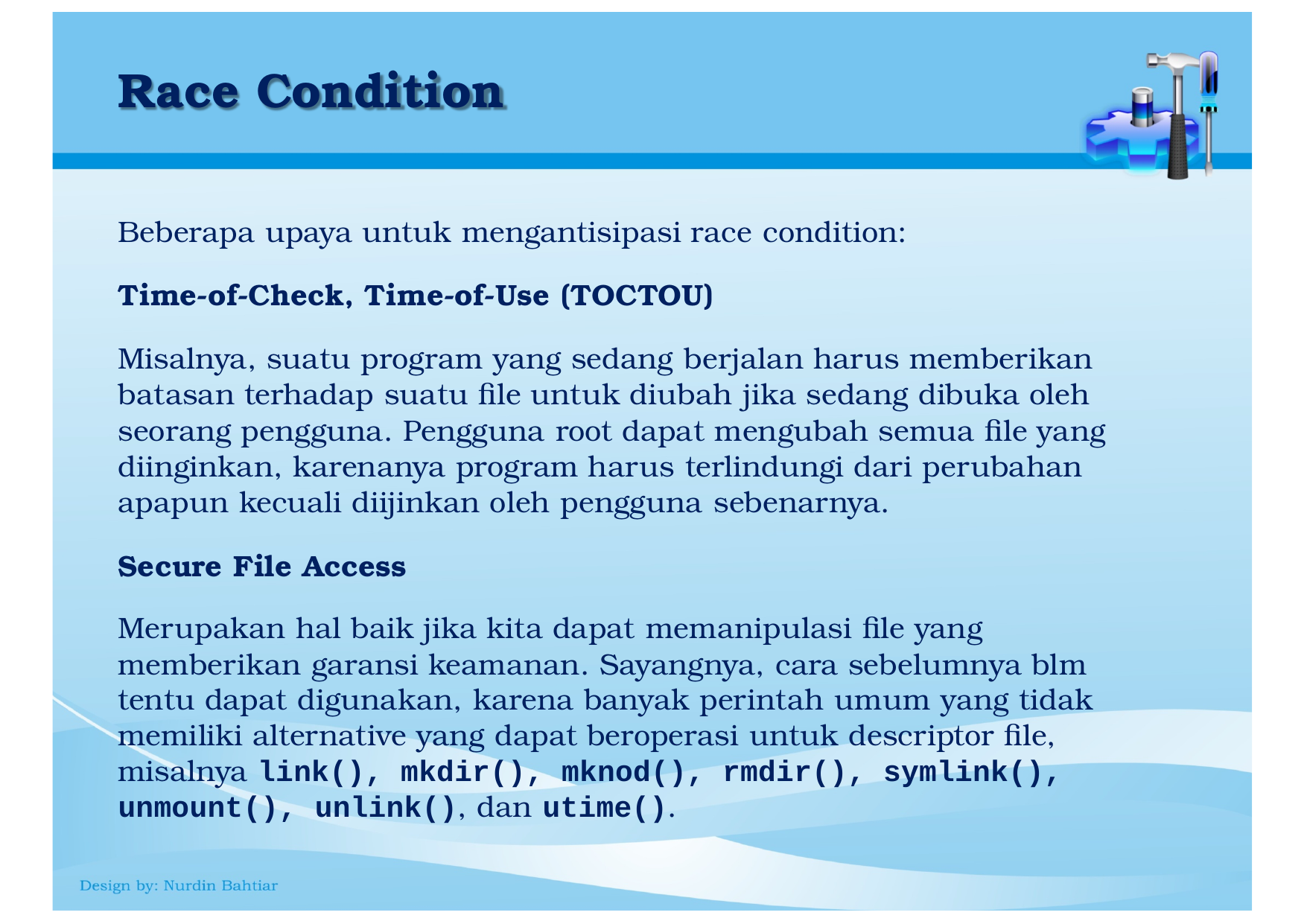

# Race Condition
Beberapa upaya untuk mengantisipasi race condition:
Time-of-Check, Time-of-Use (TOCTOU)
Misalnya, suatu program yang sedang berjalan harus memberikan  batasan terhadap suatu file untuk diubah jika sedang dibuka oleh  seorang pengguna. Pengguna root dapat mengubah semua file yang  diinginkan, karenanya program harus terlindungi dari perubahan  apapun kecuali diijinkan oleh pengguna sebenarnya.
Secure File Access
Merupakan hal baik jika kita dapat memanipulasi file yang  memberikan garansi keamanan. Sayangnya, cara sebelumnya blm  tentu dapat digunakan, karena banyak perintah umum yang tidak  memiliki alternative yang dapat beroperasi untuk descriptor file,  misalnya link(), mkdir(), mknod(), rmdir(), symlink(),  unmount(), unlink(), dan utime().